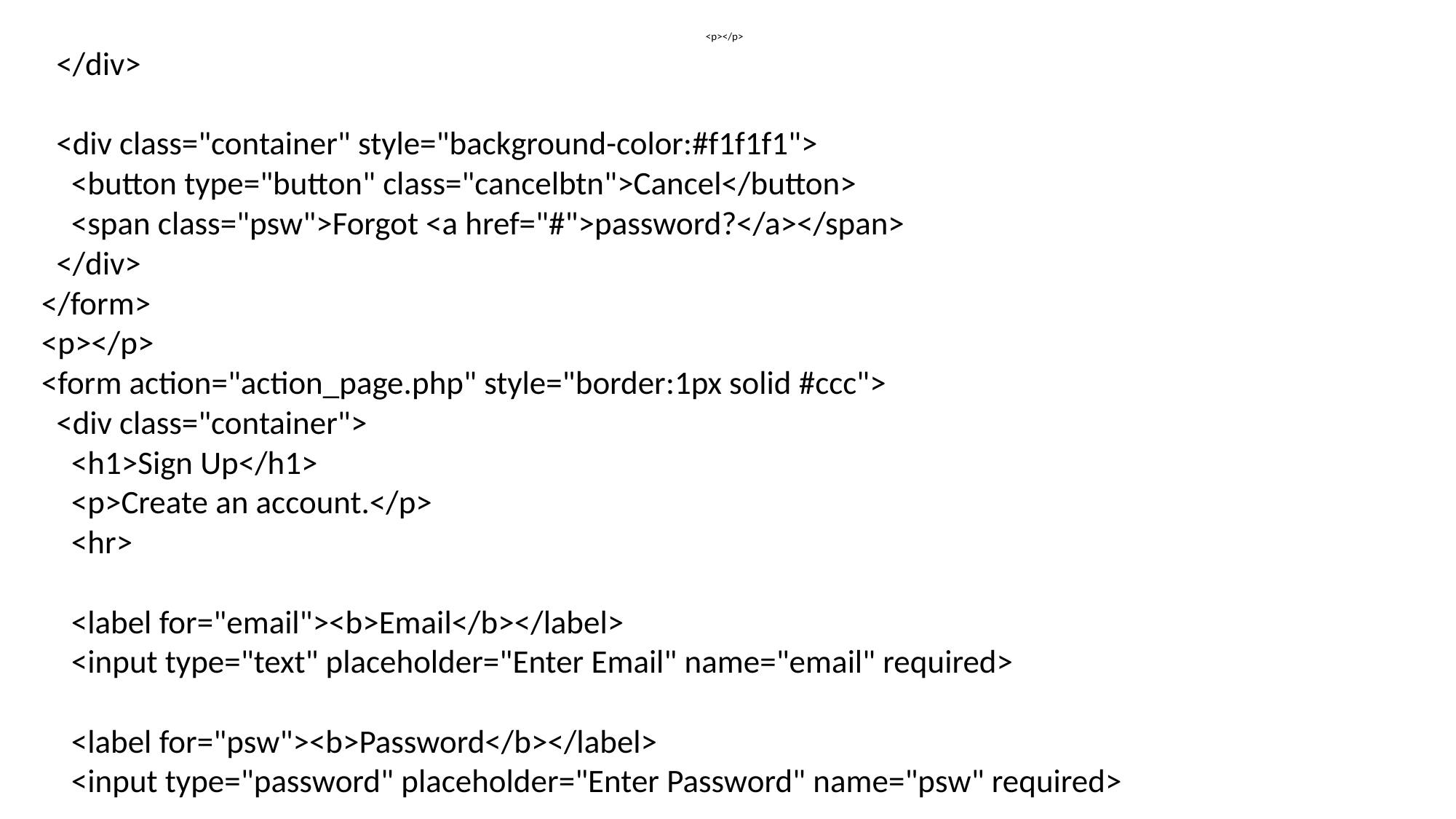

<p></p>
  </div>

  <div class="container" style="background-color:#f1f1f1">
    <button type="button" class="cancelbtn">Cancel</button>
    <span class="psw">Forgot <a href="#">password?</a></span>
  </div>
</form>
<p></p>
<form action="action_page.php" style="border:1px solid #ccc">
  <div class="container">
    <h1>Sign Up</h1>
    <p>Create an account.</p>
    <hr>

    <label for="email"><b>Email</b></label>
    <input type="text" placeholder="Enter Email" name="email" required>

    <label for="psw"><b>Password</b></label>
    <input type="password" placeholder="Enter Password" name="psw" required>